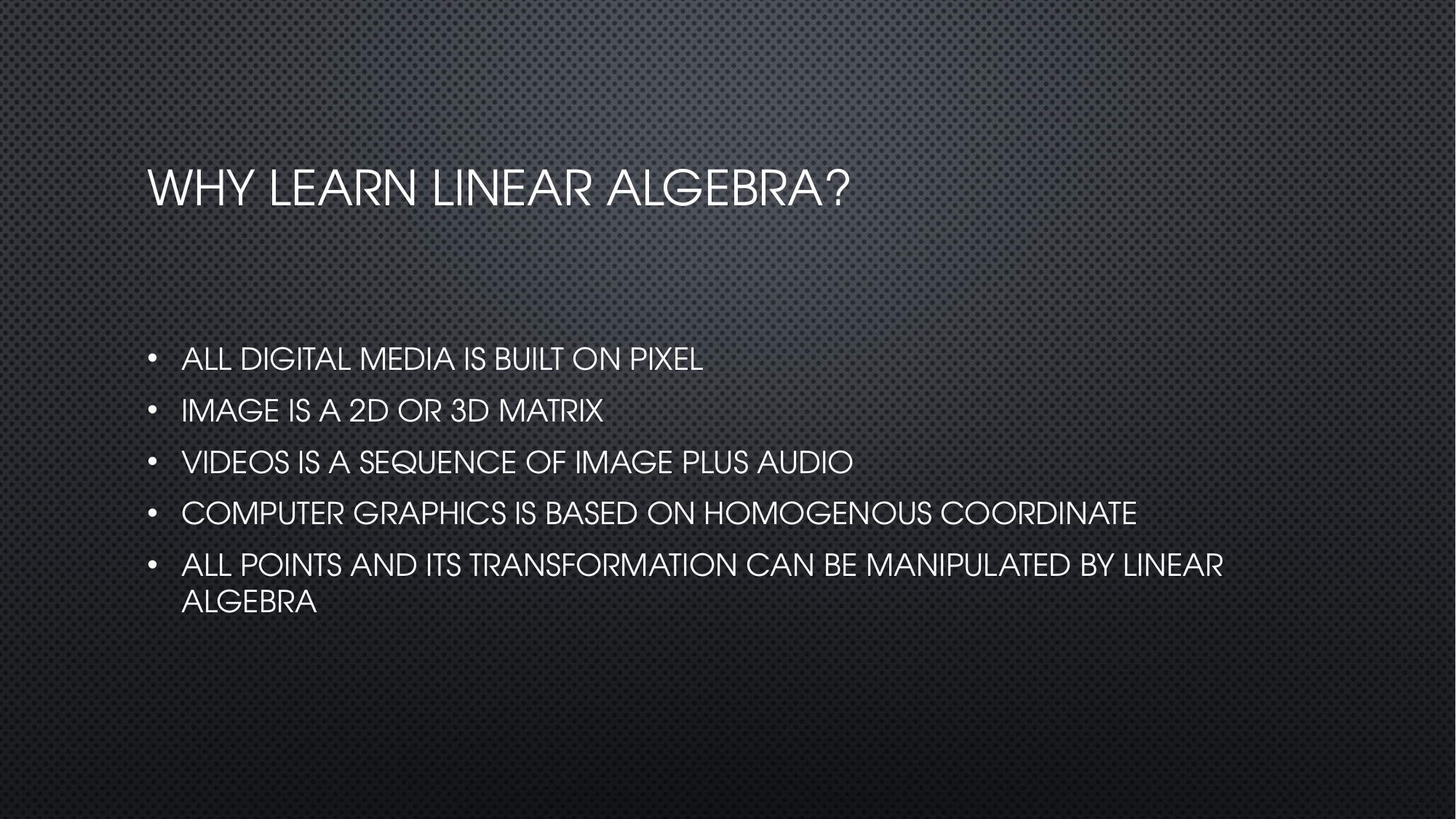

# Why Learn LiNEAR ALGEBRA?
All Digital Media Is Built On Pixel
Image is A 2D or 3D Matrix
Videos is A Sequence of Image Plus Audio
Computer Graphics Is Based on Homogenous Coordinate
All Points and Its Transformation Can Be Manipulated By Linear Algebra